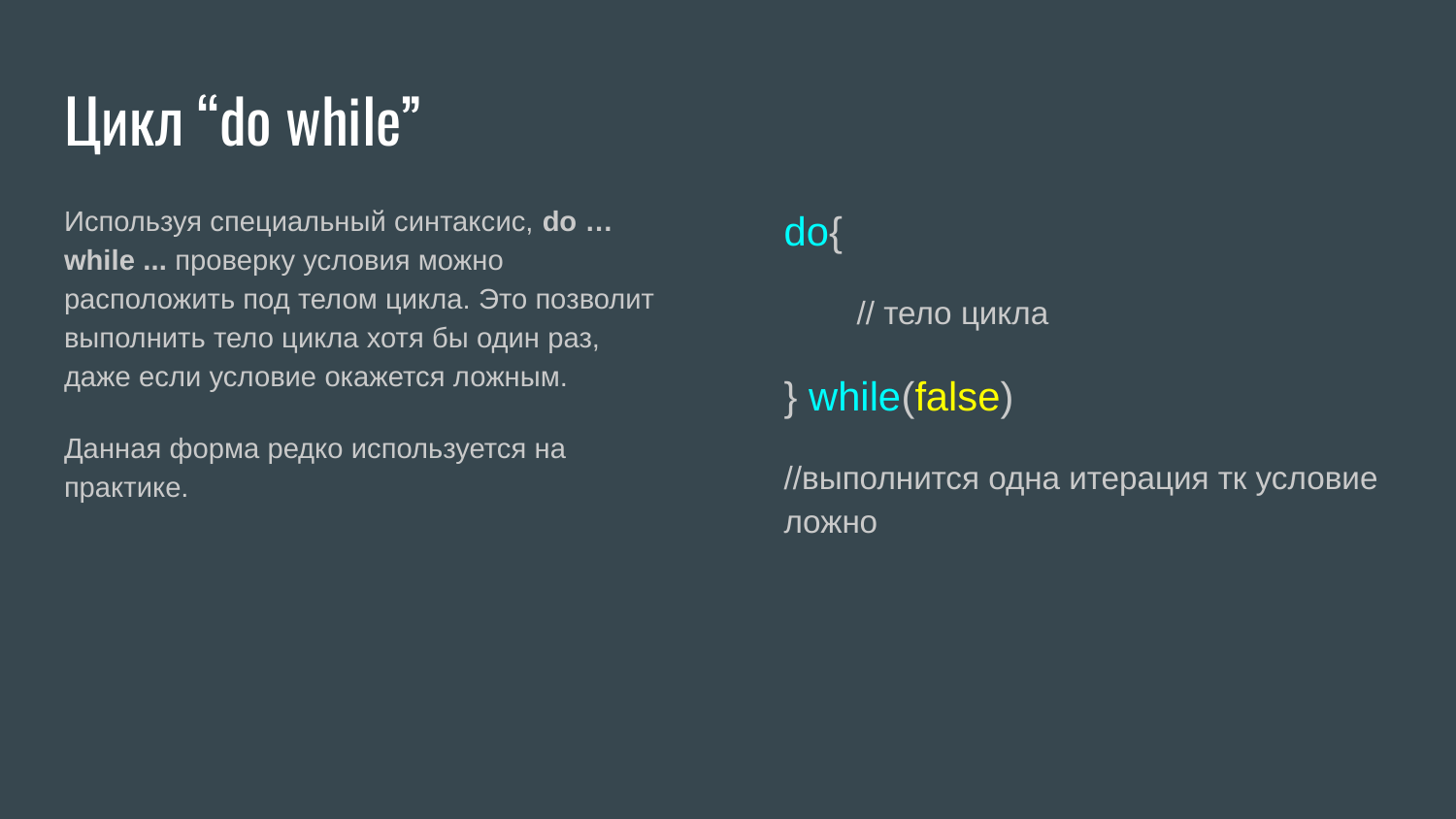

# Цикл “do while”
Используя специальный синтаксис, do … while ... проверку условия можно расположить под телом цикла. Это позволит выполнить тело цикла хотя бы один раз, даже если условие окажется ложным.
Данная форма редко используется на практике.
do{
// тело цикла
} while(false)
//выполнится одна итерация тк условие ложно